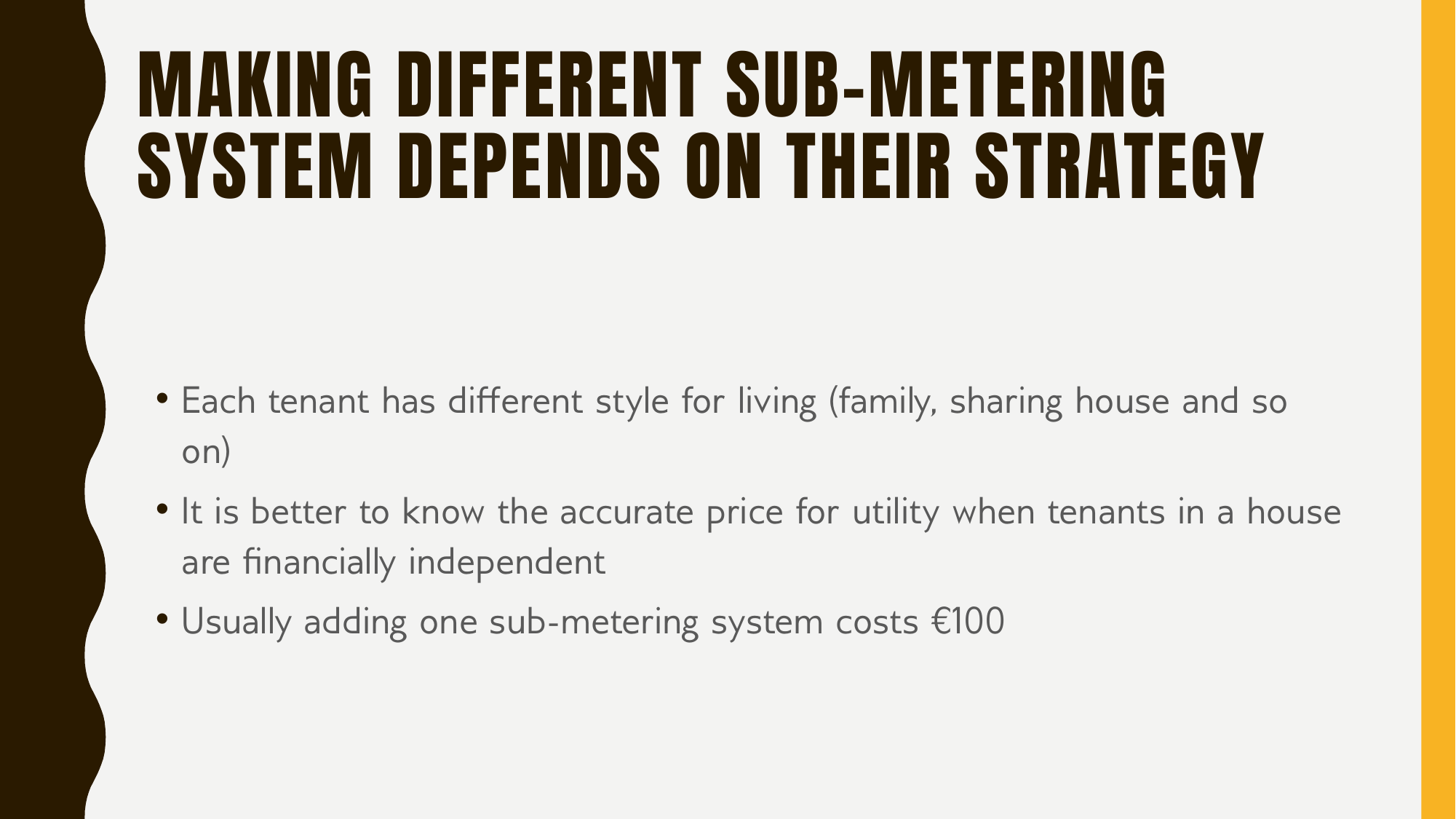

# Making different sub-metering system depends on their strategy
Each tenant has different style for living (family, sharing house and so on)
It is better to know the accurate price for utility when tenants in a house are financially independent
Usually adding one sub-metering system costs €100